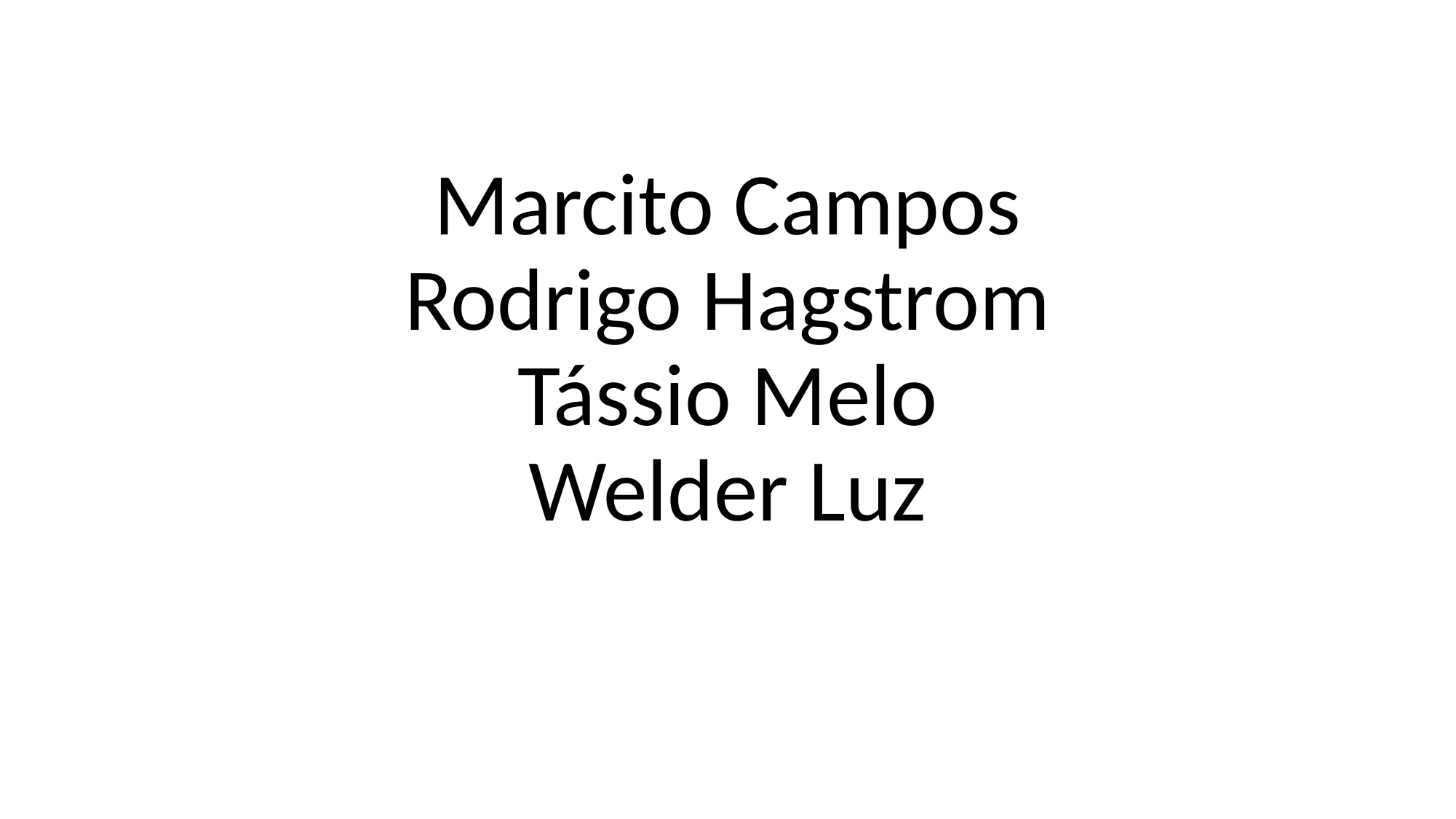

# Marcito Campos Rodrigo Hagstrom Tássio Melo Welder Luz